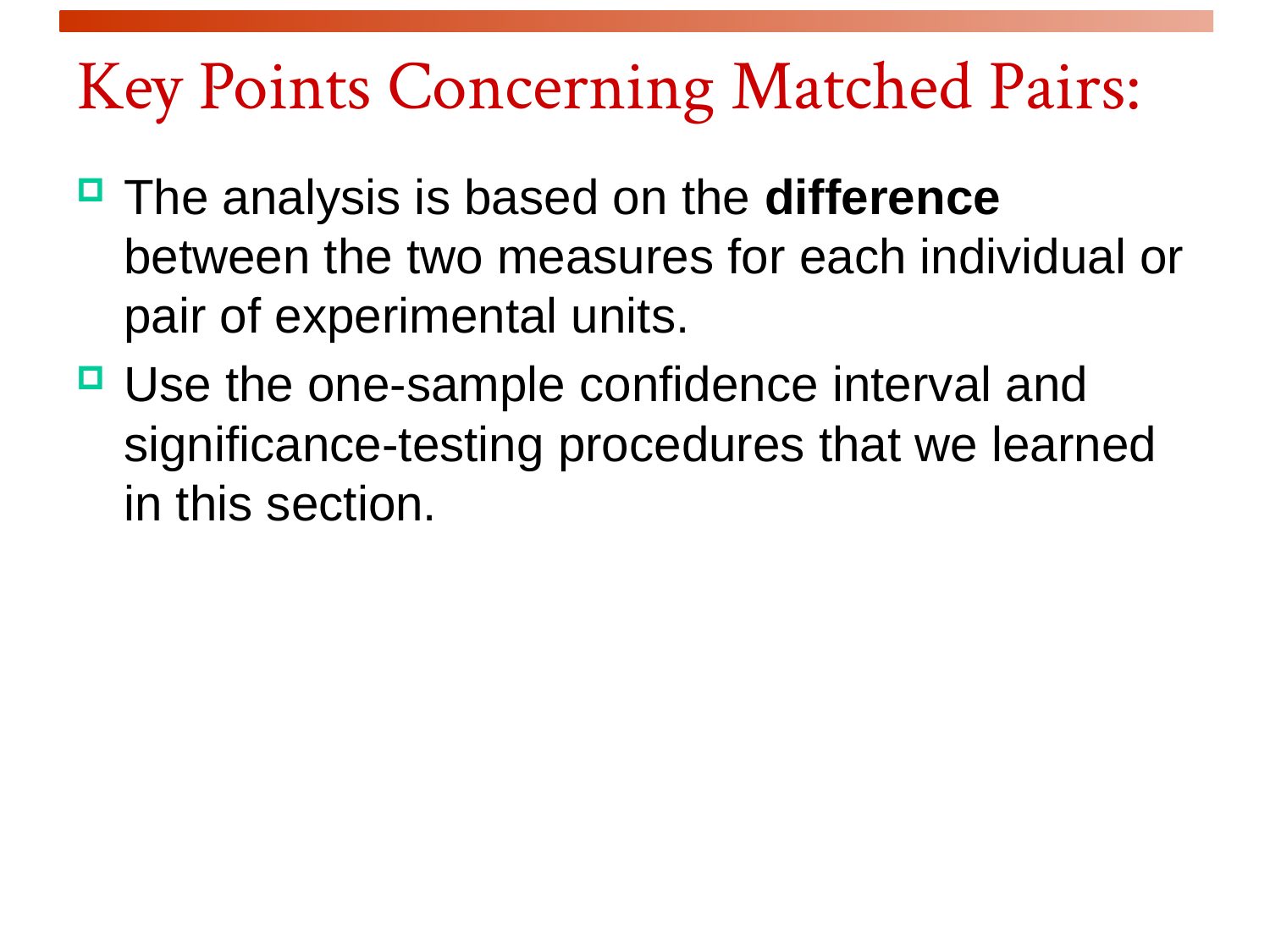

# Key Points Concerning Matched Pairs:
The analysis is based on the difference between the two measures for each individual or pair of experimental units.
Use the one-sample confidence interval and significance-testing procedures that we learned in this section.